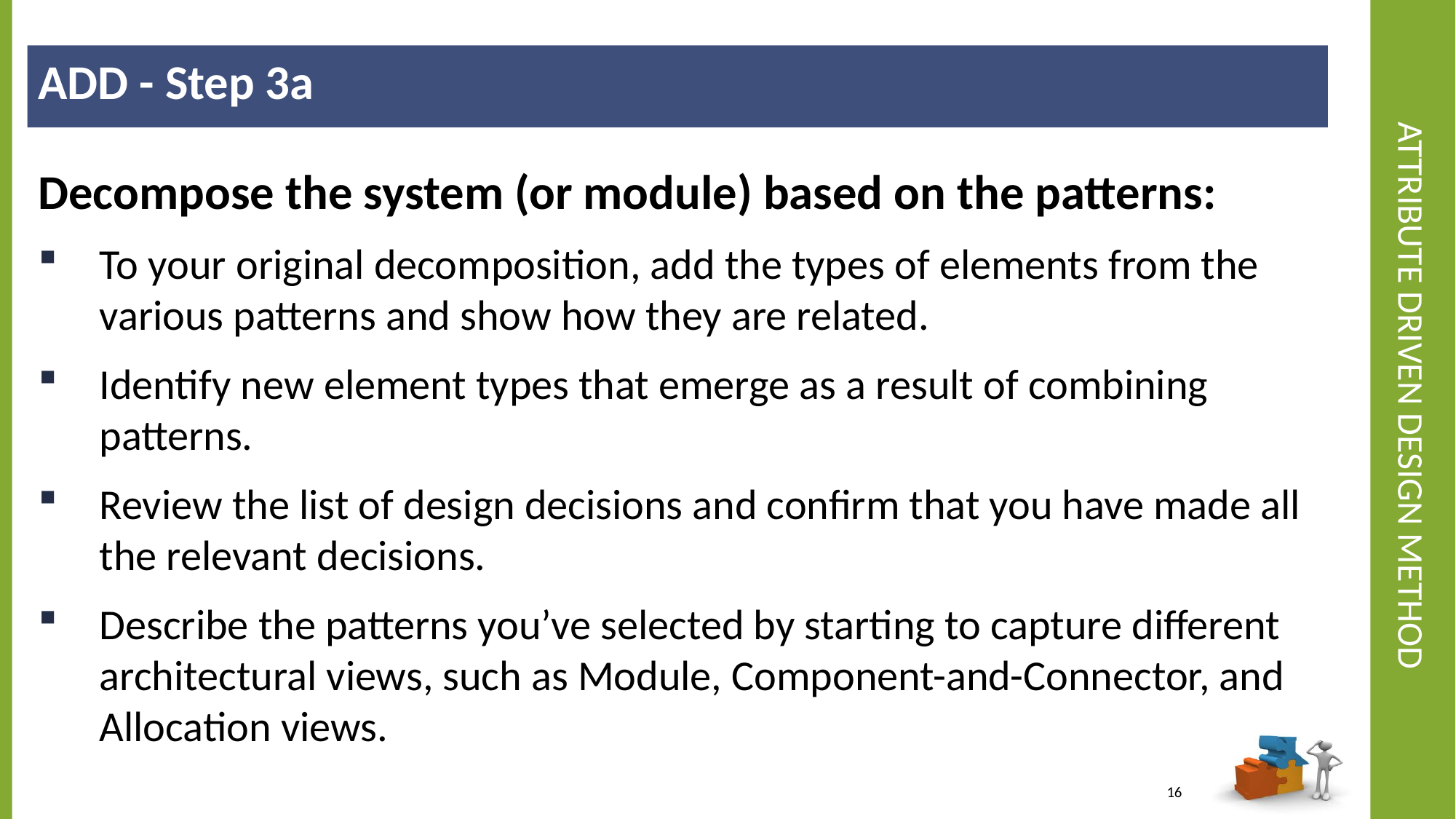

ADD - Step 3a
# Attribute Driven Design Method
Decompose the system (or module) based on the patterns:
To your original decomposition, add the types of elements from the various patterns and show how they are related.
Identify new element types that emerge as a result of combining patterns.
Review the list of design decisions and confirm that you have made all the relevant decisions.
Describe the patterns you’ve selected by starting to capture different architectural views, such as Module, Component-and-Connector, and Allocation views.
16